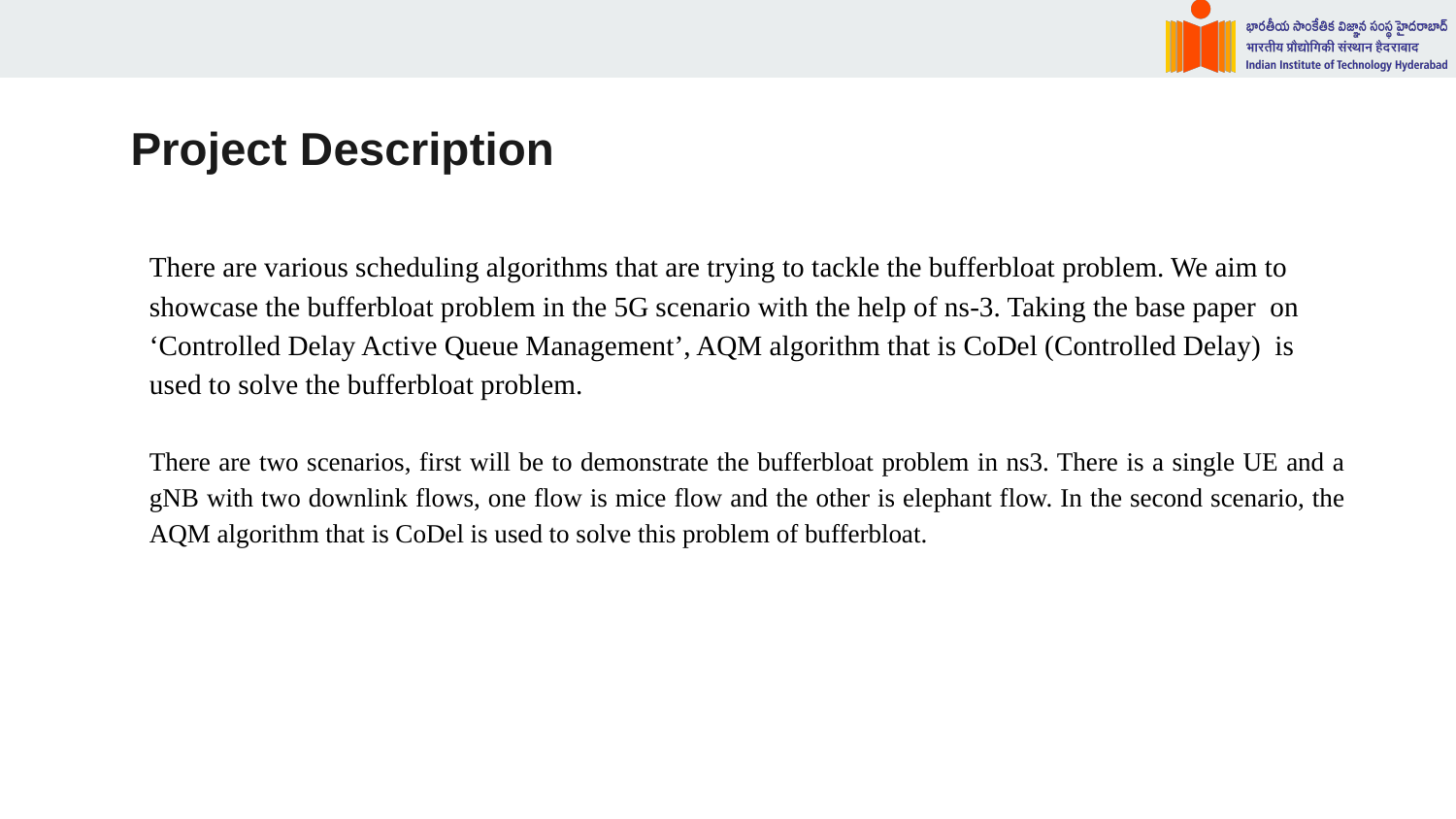

# Project Description
There are various scheduling algorithms that are trying to tackle the bufferbloat problem. We aim to showcase the bufferbloat problem in the 5G scenario with the help of ns-3. Taking the base paper  on ‘Controlled Delay Active Queue Management’, AQM algorithm that is CoDel (Controlled Delay)  is used to solve the bufferbloat problem.

There are two scenarios, first will be to demonstrate the bufferbloat problem in ns3. There is a single UE and a gNB with two downlink flows, one flow is mice flow and the other is elephant flow. In the second scenario, the AQM algorithm that is CoDel is used to solve this problem of bufferbloat.